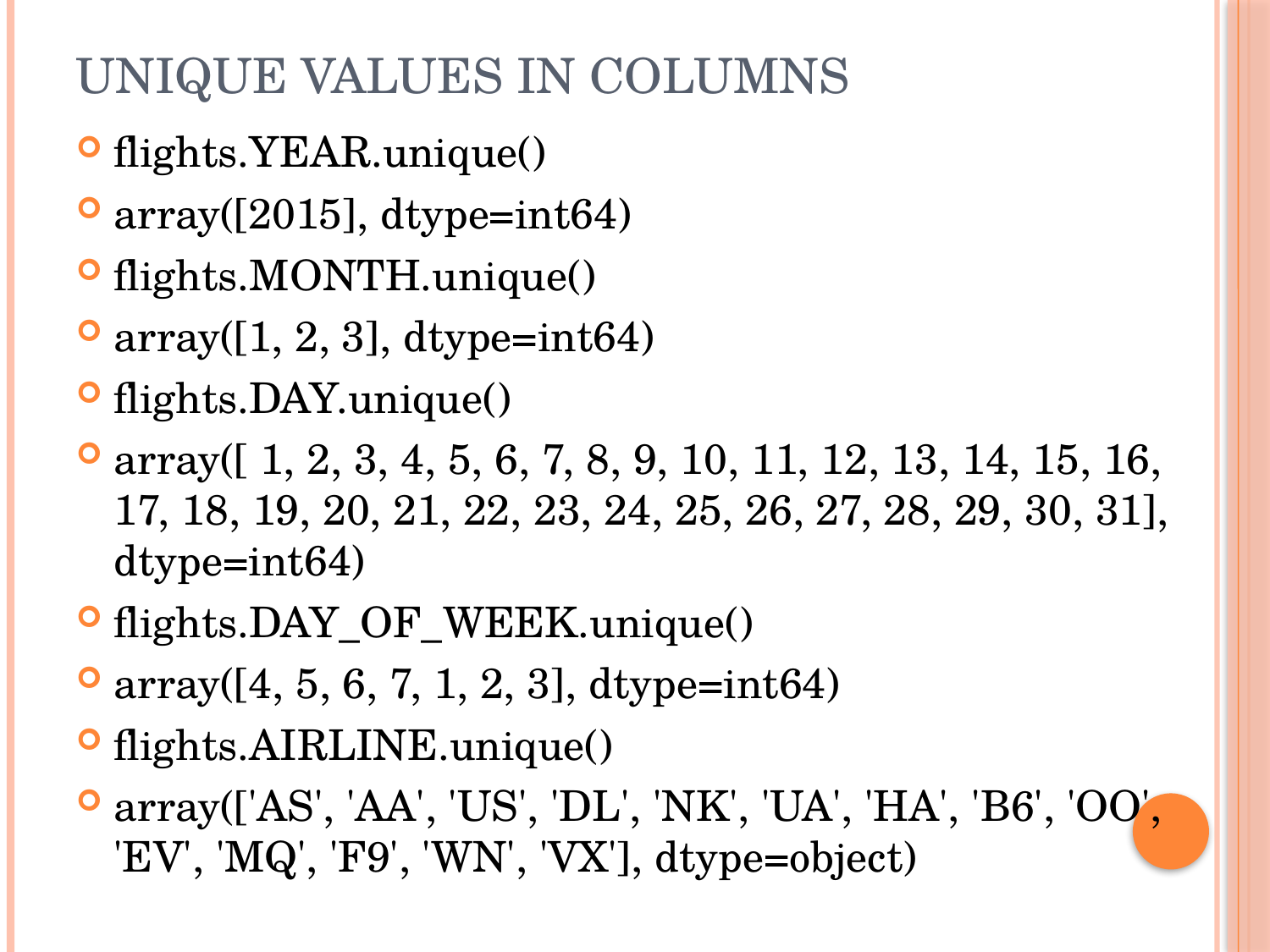

# Unique values in columns
flights.YEAR.unique()
array([2015], dtype=int64)
flights.MONTH.unique()
array([1, 2, 3], dtype=int64)
flights.DAY.unique()
array([ 1, 2, 3, 4, 5, 6, 7, 8, 9, 10, 11, 12, 13, 14, 15, 16, 17, 18, 19, 20, 21, 22, 23, 24, 25, 26, 27, 28, 29, 30, 31], dtype=int64)
flights.DAY_OF_WEEK.unique()
array([4, 5, 6, 7, 1, 2, 3], dtype=int64)
flights.AIRLINE.unique()
array(['AS', 'AA', 'US', 'DL', 'NK', 'UA', 'HA', 'B6', 'OO', 'EV', 'MQ', 'F9', 'WN', 'VX'], dtype=object)